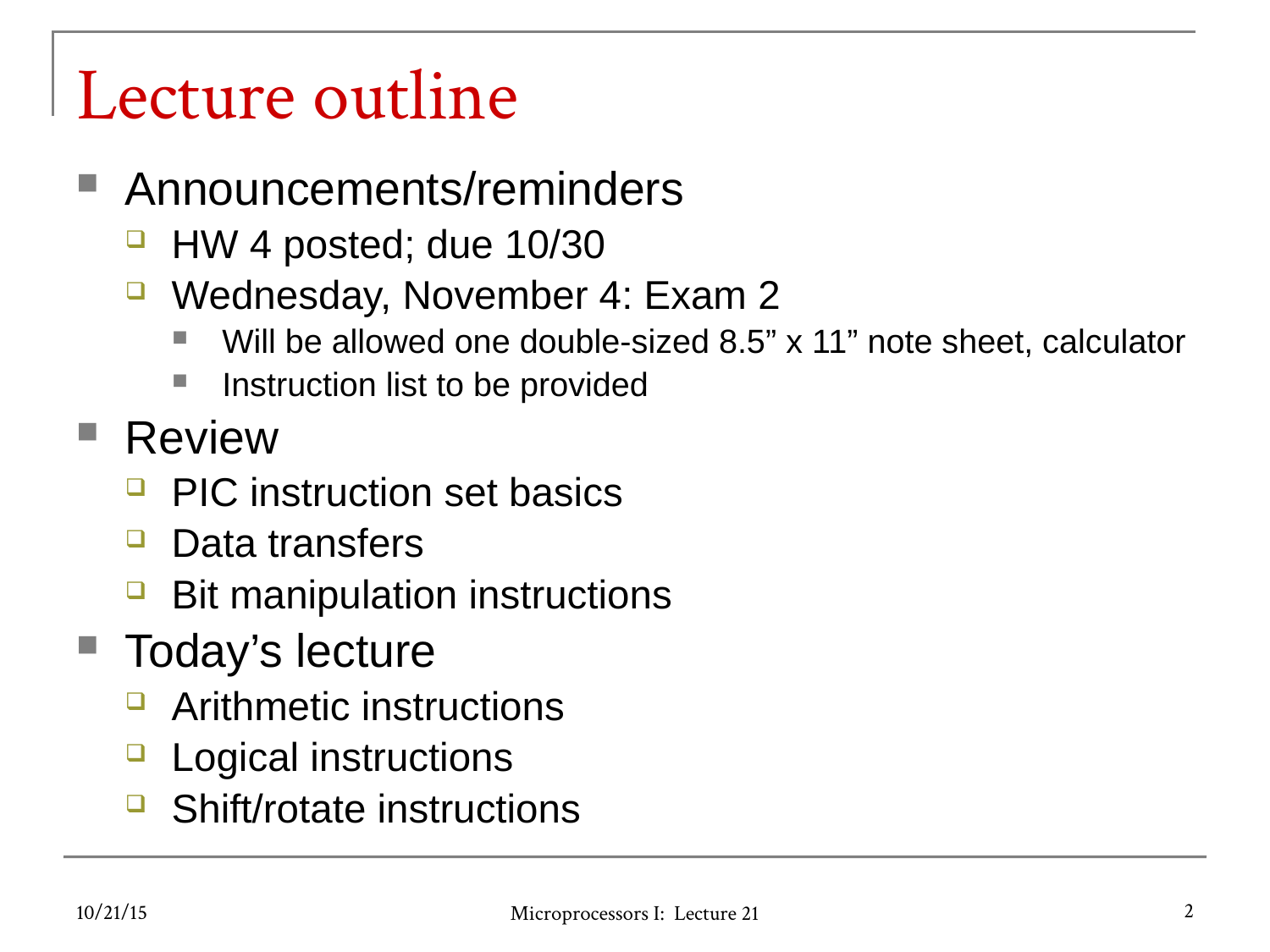

# Lecture outline
Announcements/reminders
HW 4 posted; due 10/30
Wednesday, November 4: Exam 2
Will be allowed one double-sized 8.5” x 11” note sheet, calculator
Instruction list to be provided
Review
PIC instruction set basics
Data transfers
Bit manipulation instructions
Today’s lecture
Arithmetic instructions
Logical instructions
Shift/rotate instructions

10/21/15
2
Microprocessors I:  Lecture 21